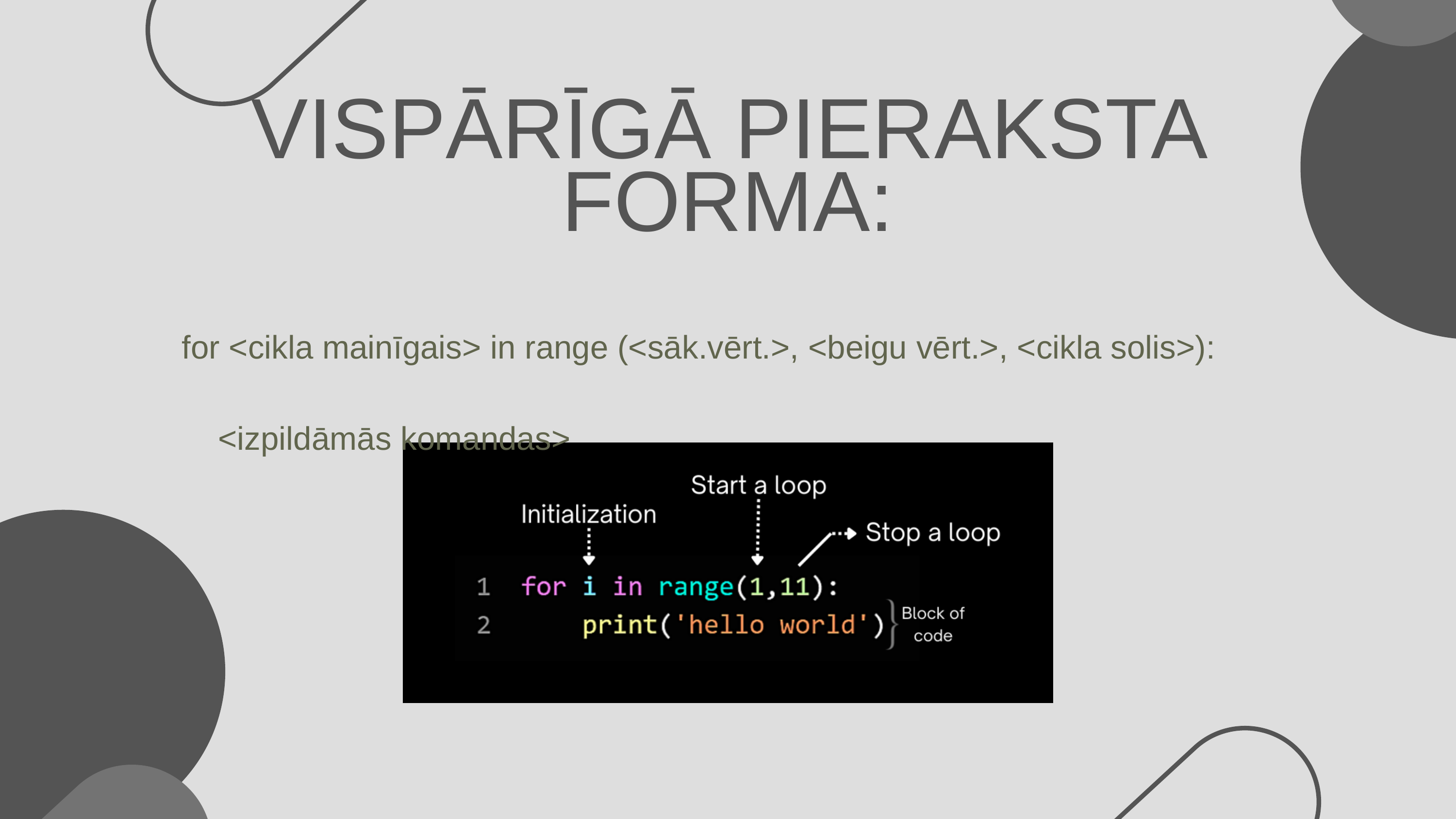

VISPĀRĪGĀ PIERAKSTA FORMA:
for <cikla mainīgais> in range (<sāk.vērt.>, <beigu vērt.>, <cikla solis>):
    <izpildāmās komandas>